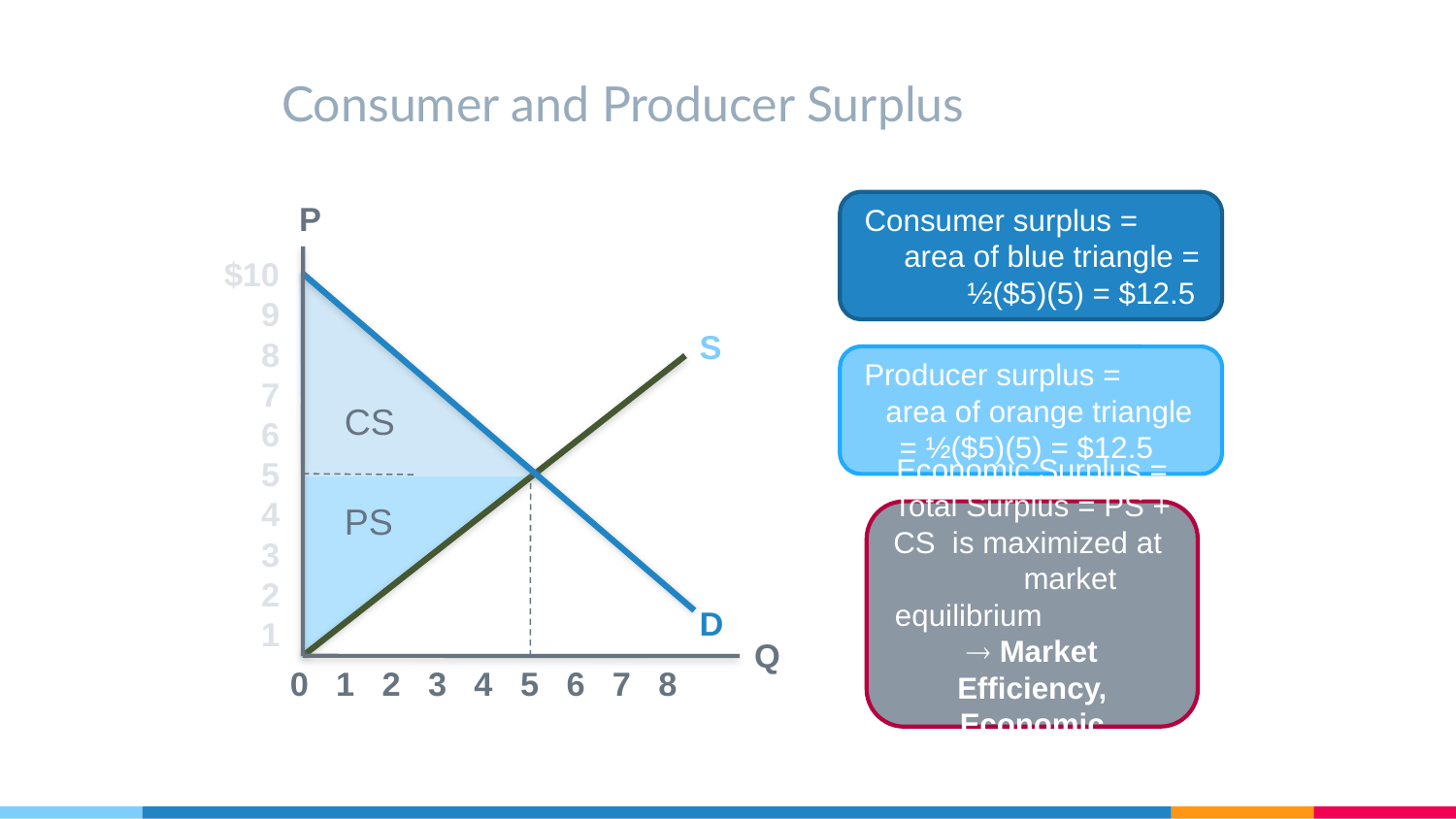

# Consumer and Producer Surplus
P
Consumer surplus =             area of blue triangle =             ½($5)(5) = $12.5
$10
9
8
7
6
5
4
3
2
1

S
Producer surplus =            area of orange triangle = ½($5)(5) = $12.5
CS

PS
Economic Surplus = Total Surplus = PS + CS  is maximized at           market equilibrium                → Market Efficiency,
Economic Efficiency
D
Q
0   1   2   3   4   5   6   7   8